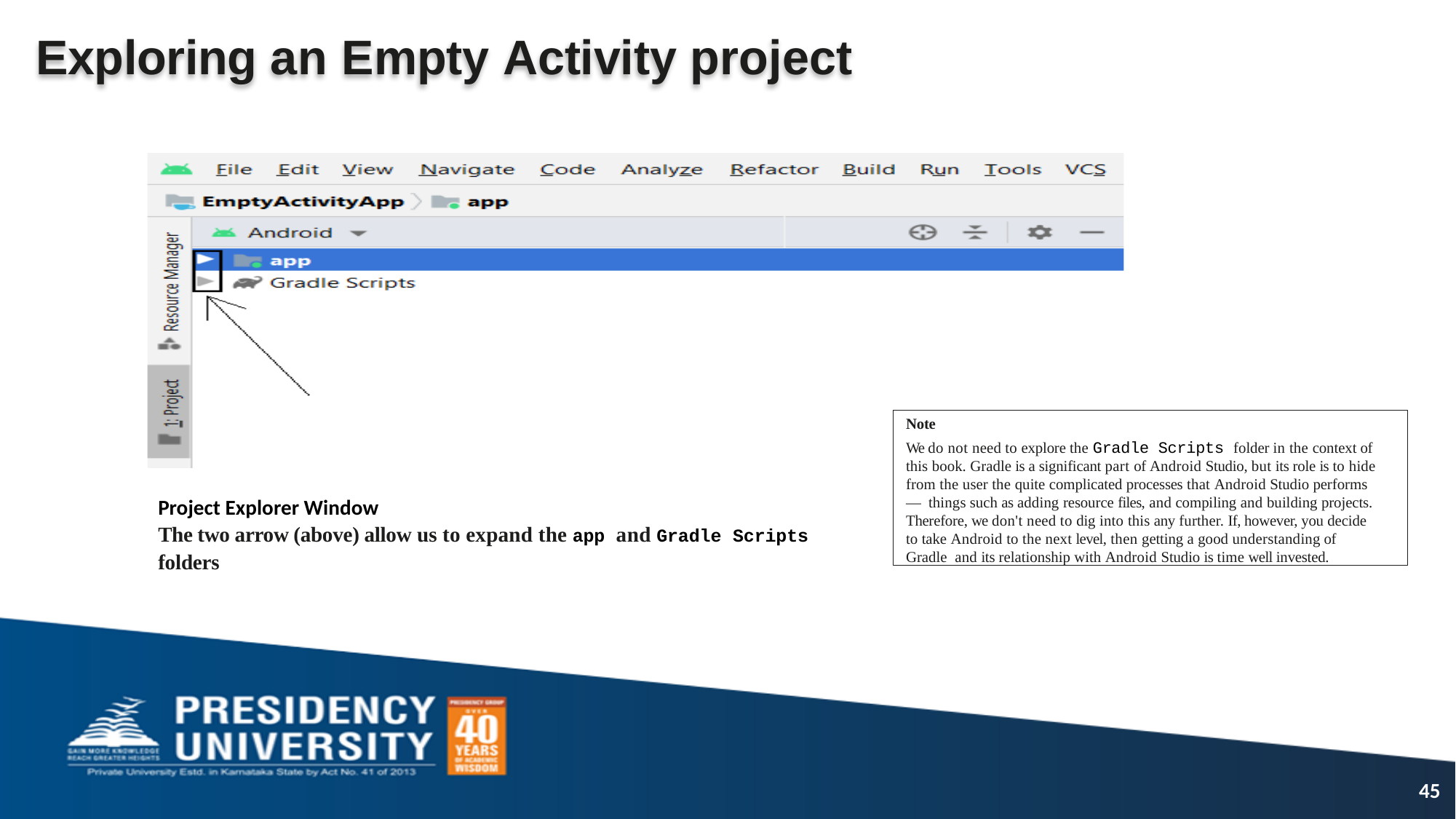

Exploring an Empty Activity project

Note
We do not need to explore the Gradle Scripts folder in the context of  this book. Gradle is a significant part of Android Studio, but its role is to hide  from the user the quite complicated processes that Android Studio performs—  things such as adding resource files, and compiling and building projects.
Therefore, we don't need to dig into this any further. If, however, you decide  to take Android to the next level, then getting a good understanding of Gradle  and its relationship with Android Studio is time well invested.
Project Explorer Window
The two arrow (above) allow us to expand the app and Gradle Scripts folders
45